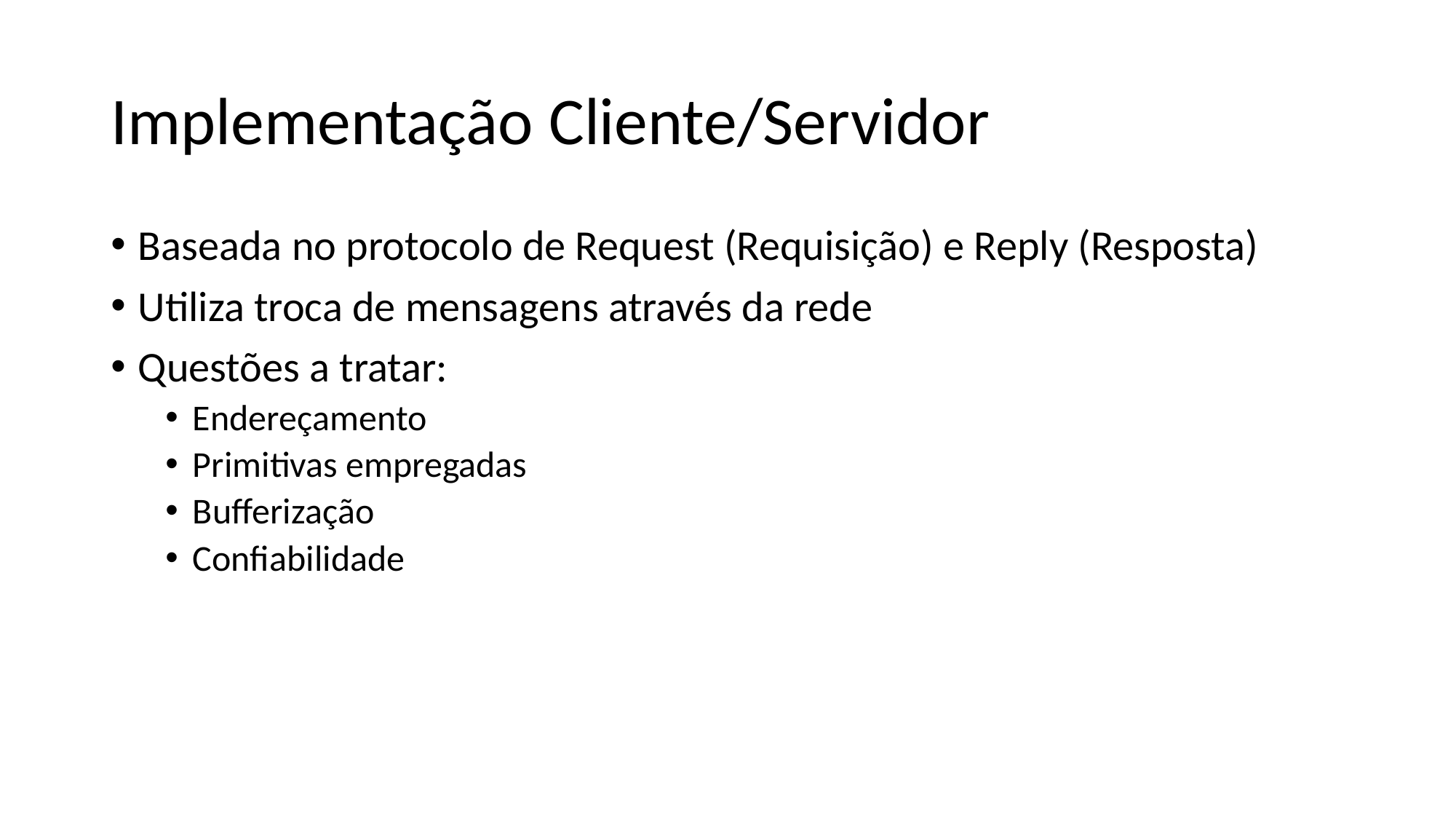

# Implementação Cliente/Servidor
Baseada no protocolo de Request (Requisição) e Reply (Resposta)
Utiliza troca de mensagens através da rede
Questões a tratar:
Endereçamento
Primitivas empregadas
Bufferização
Confiabilidade